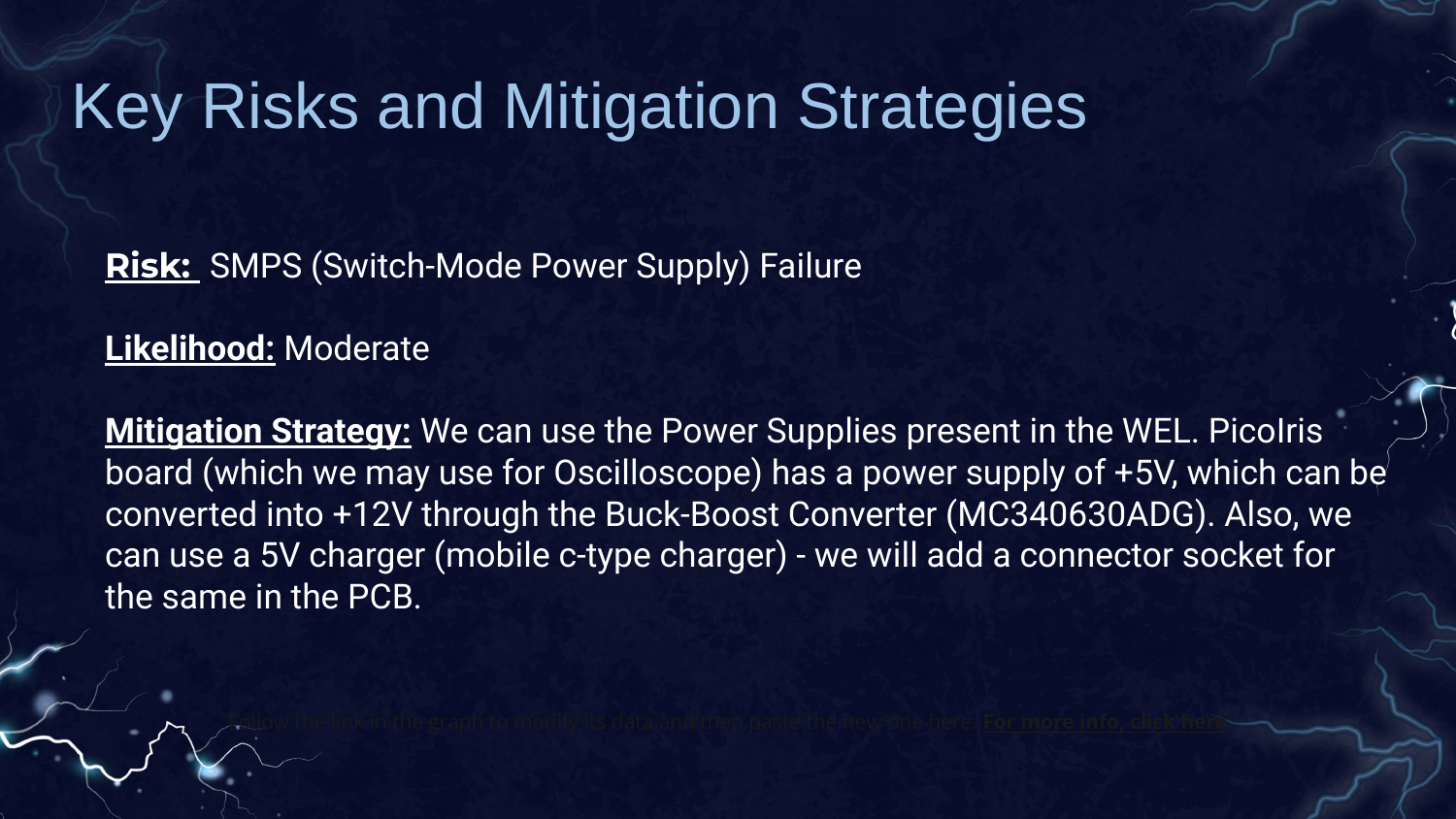

# Key Risks and Mitigation Strategies

Risk:  SMPS (Switch-Mode Power Supply) Failure

Likelihood: Moderate

Mitigation Strategy: We can use the Power Supplies present in the WEL. PicoIris board (which we may use for Oscilloscope) has a power supply of +5V, which can be converted into +12V through the Buck-Boost Converter (MC340630ADG). Also, we can use a 5V charger (mobile c-type charger) - we will add a connector socket for the same in the PCB.
Follow the link in the graph to modify its data and then paste the new one here. For more info, click here